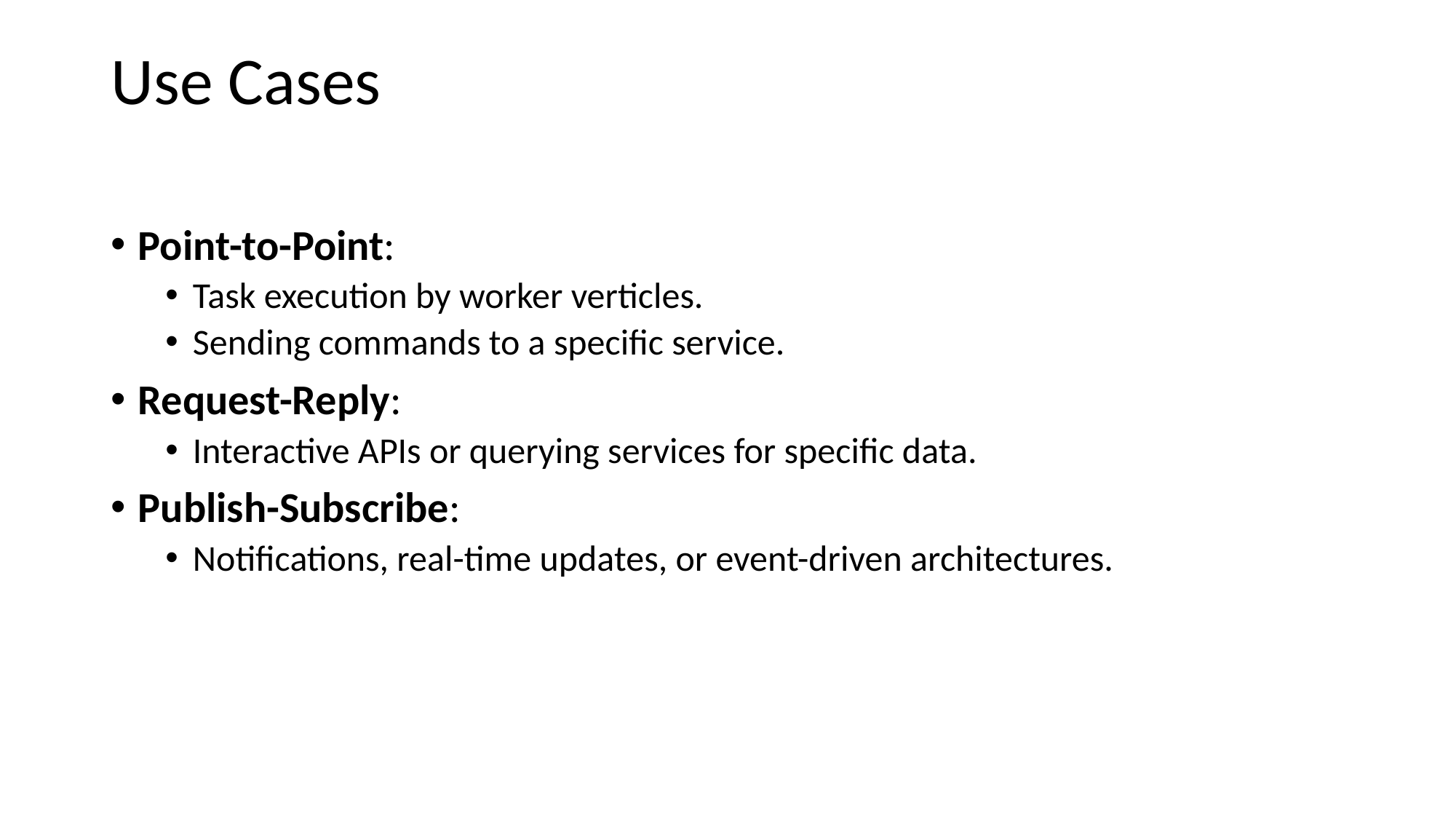

# Use Cases
Point-to-Point:
Task execution by worker verticles.
Sending commands to a specific service.
Request-Reply:
Interactive APIs or querying services for specific data.
Publish-Subscribe:
Notifications, real-time updates, or event-driven architectures.